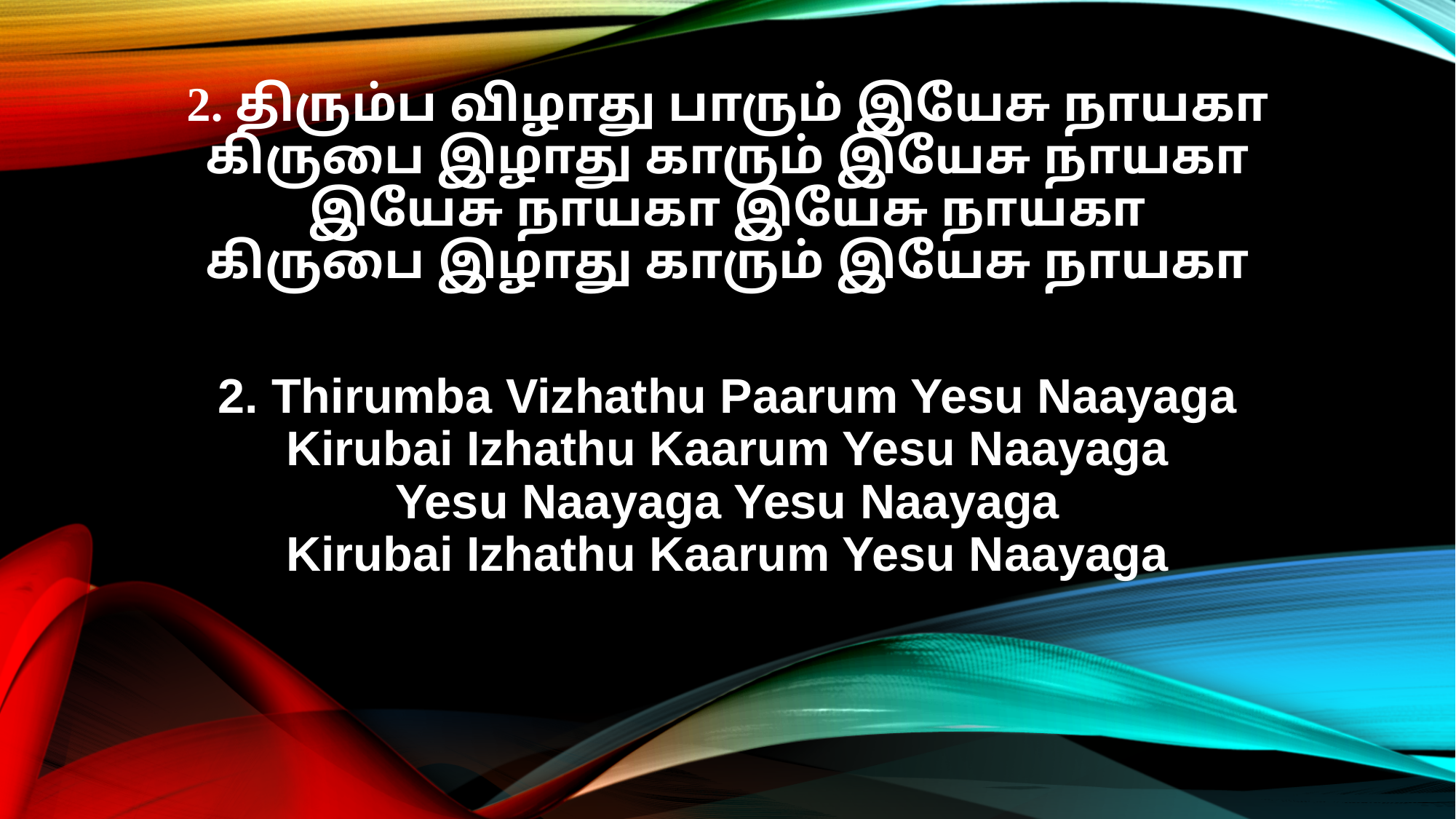

2. திரும்ப விழாது பாரும் இயேசு நாயகா
கிருபை இழாது காரும் இயேசு நாயகா
இயேசு நாயகா இயேசு நாயகா
கிருபை இழாது காரும் இயேசு நாயகா

2. Thirumba Vizhathu Paarum Yesu Naayaga
Kirubai Izhathu Kaarum Yesu Naayaga
Yesu Naayaga Yesu Naayaga
Kirubai Izhathu Kaarum Yesu Naayaga